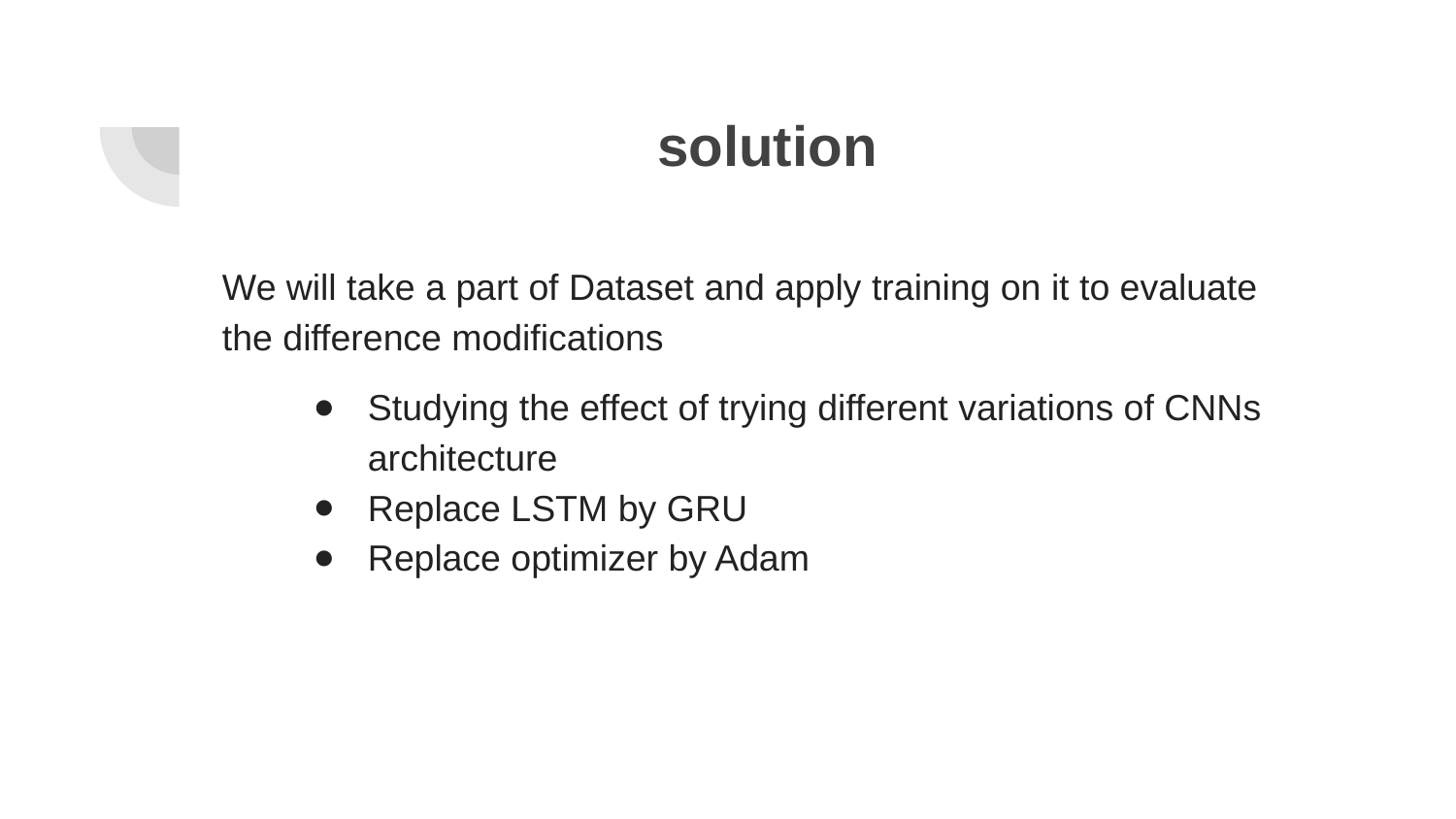

# solution
We will take a part of Dataset and apply training on it to evaluate the difference modifications
Studying the effect of trying different variations of CNNs architecture
Replace LSTM by GRU
Replace optimizer by Adam